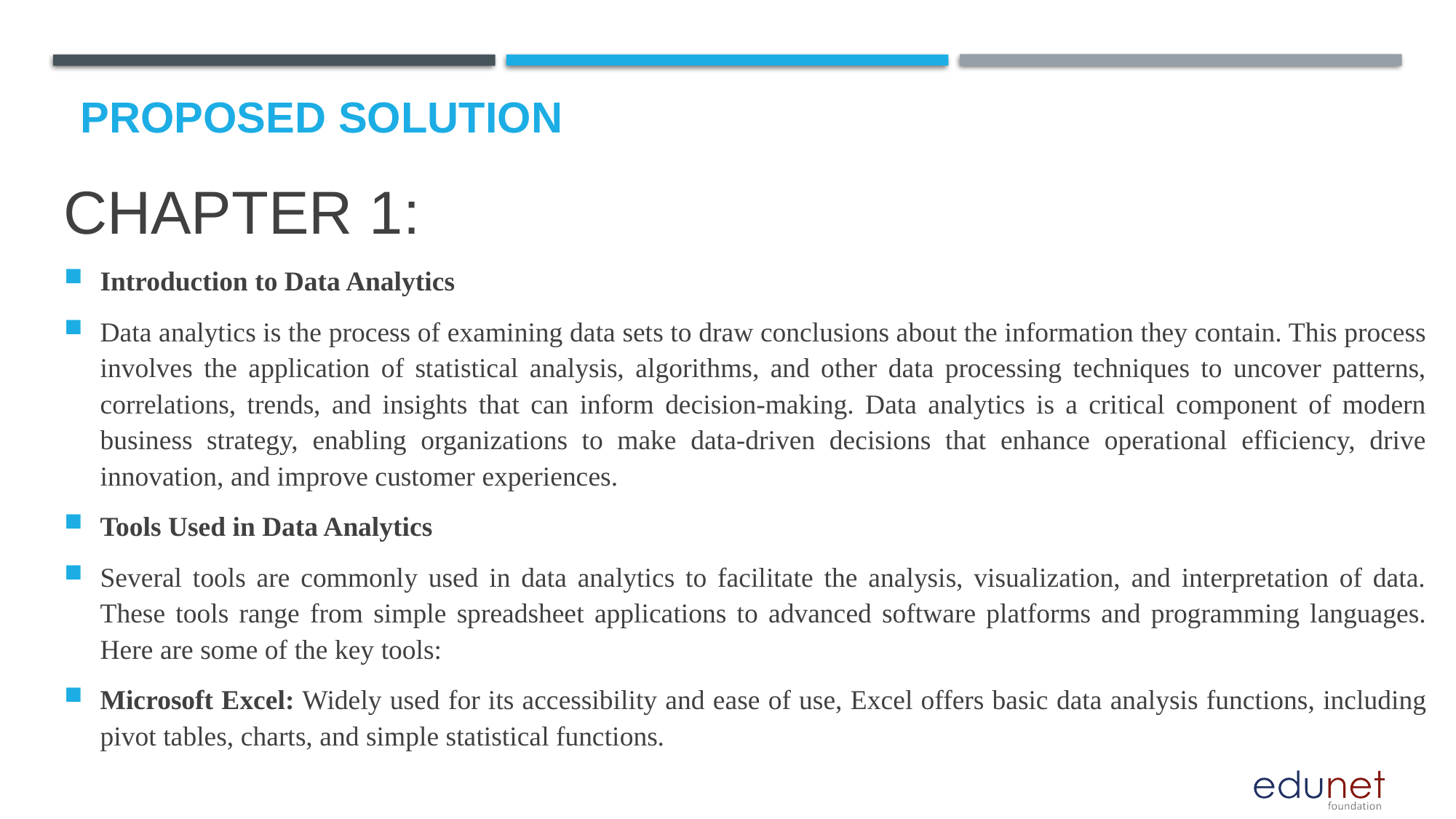

# Proposed Solution

CHAPTER 1:
Introduction to Data Analytics
Data analytics is the process of examining data sets to draw conclusions about the information they contain. This process involves the application of statistical analysis, algorithms, and other data processing techniques to uncover patterns, correlations, trends, and insights that can inform decision-making. Data analytics is a critical component of modern business strategy, enabling organizations to make data-driven decisions that enhance operational efficiency, drive innovation, and improve customer experiences.
Tools Used in Data Analytics
Several tools are commonly used in data analytics to facilitate the analysis, visualization, and interpretation of data. These tools range from simple spreadsheet applications to advanced software platforms and programming languages. Here are some of the key tools:
Microsoft Excel: Widely used for its accessibility and ease of use, Excel offers basic data analysis functions, including pivot tables, charts, and simple statistical functions.